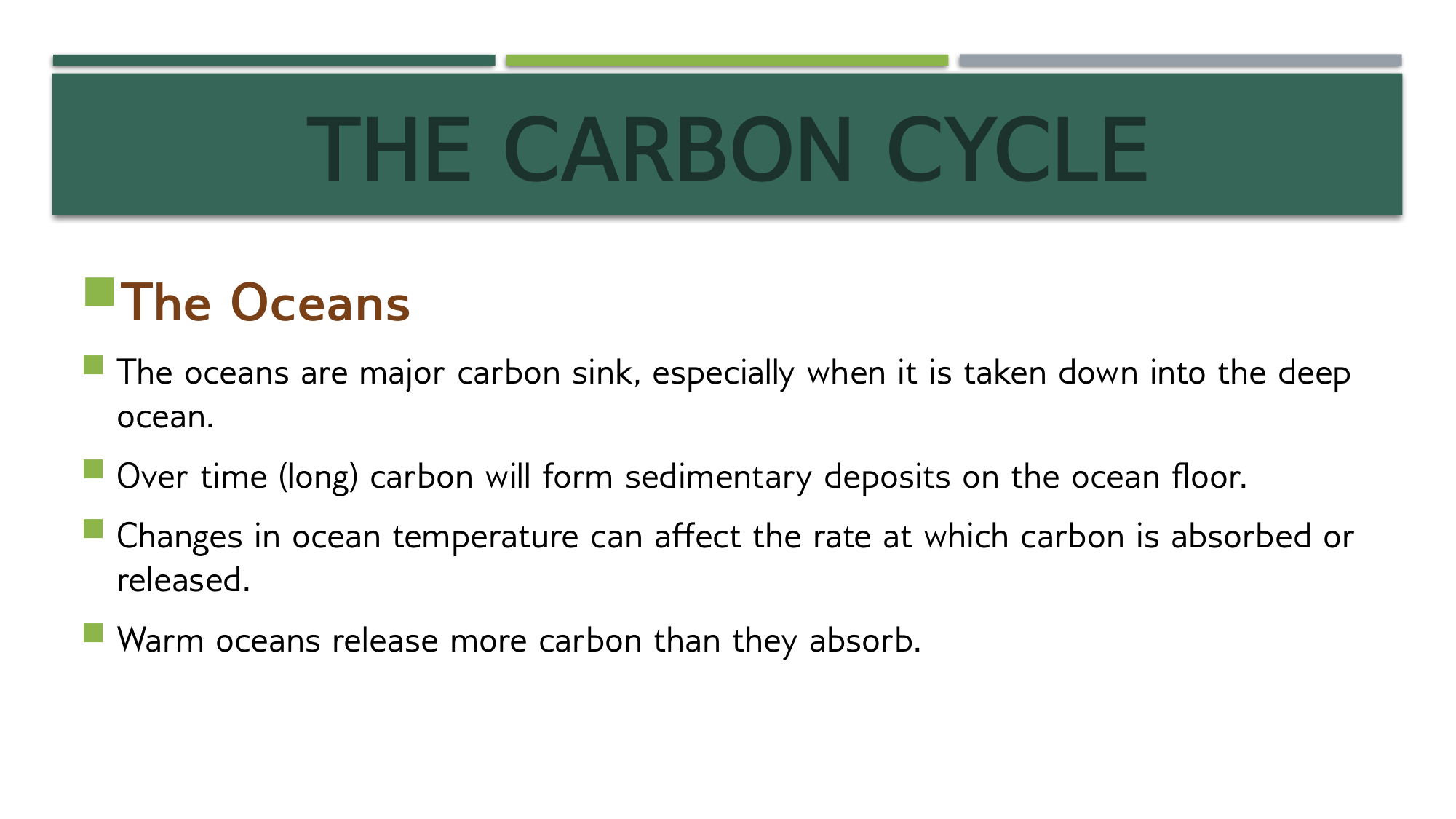

# The Carbon Cycle
The Oceans
The oceans are major carbon sink, especially when it is taken down into the deep ocean.
Over time (long) carbon will form sedimentary deposits on the ocean floor.
Changes in ocean temperature can affect the rate at which carbon is absorbed or released.
Warm oceans release more carbon than they absorb.